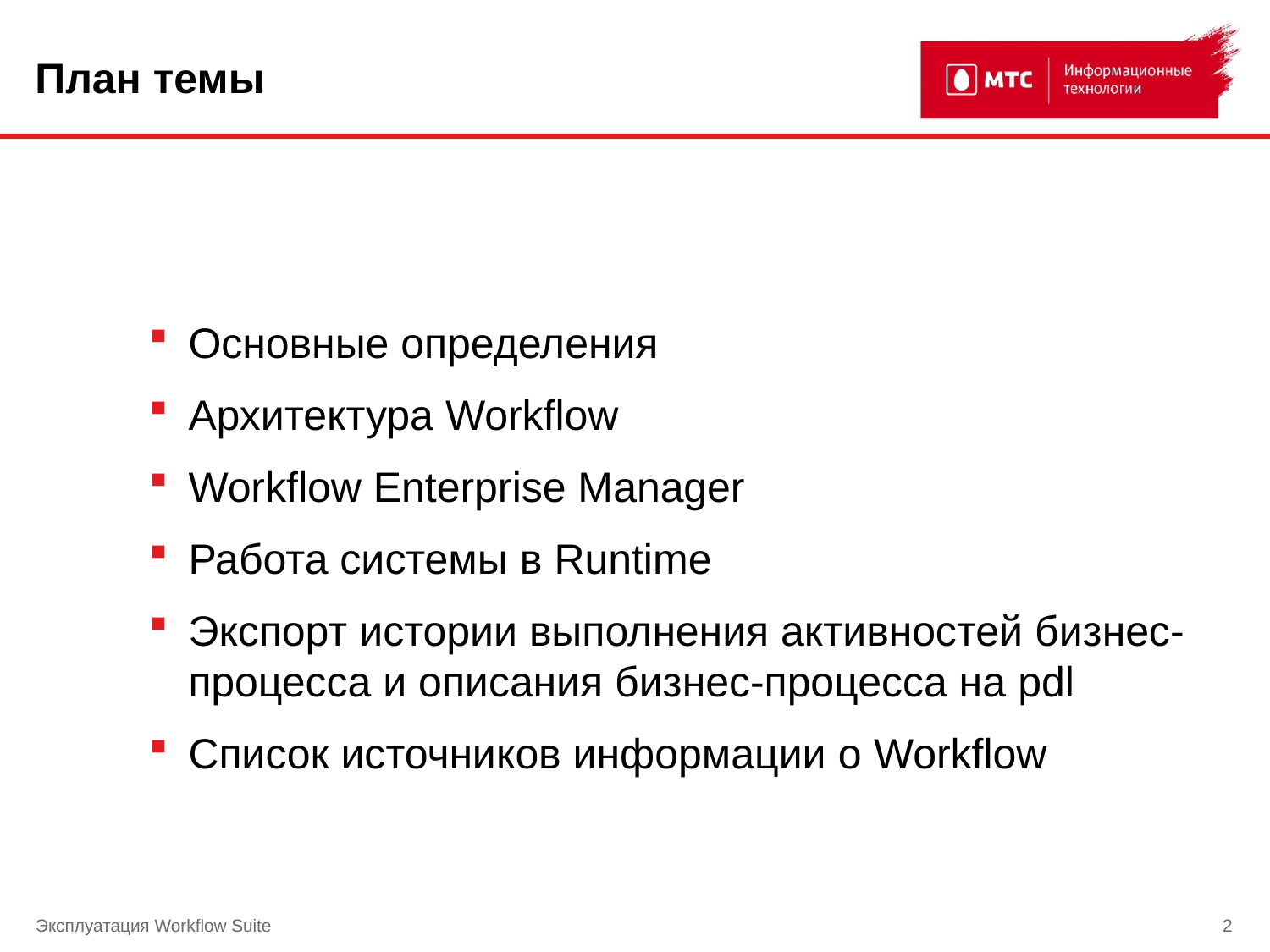

# План темы

Основные определения
Архитектура Workflow
Workflow Enterprise Manager
Работа системы в Runtime
Экспорт истории выполнения активностей бизнес-процесса и описания бизнес-процесса на pdl
Список источников информации о Workflow
Эксплуатация Workflow Suite
2